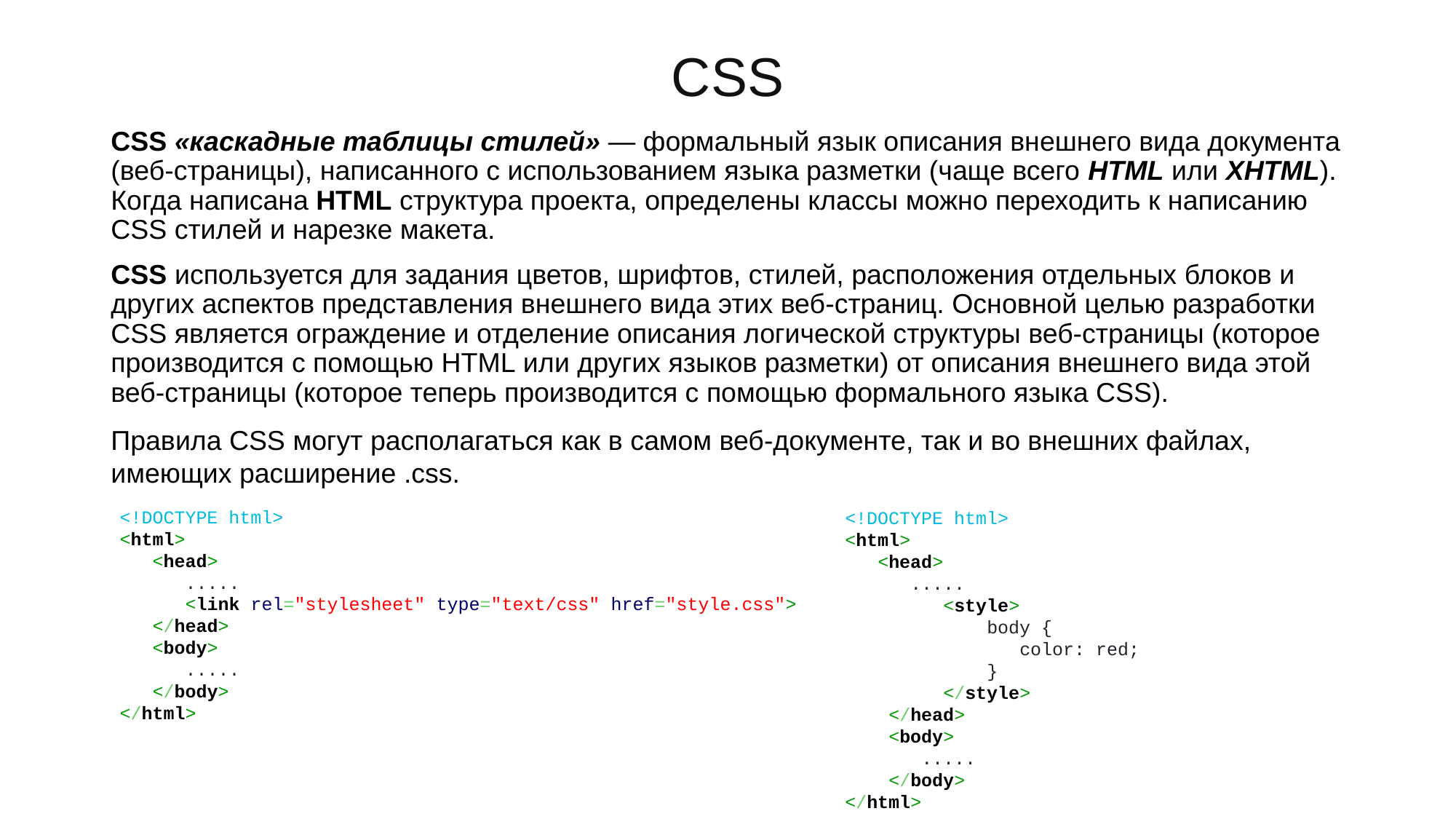

# CSS
CSS «каскадные таблицы стилей» — формальный язык описания внешнего вида документа (веб-страницы), написанного с использованием языка разметки (чаще всего HTML или XHTML). Когда написана HTML структура проекта, определены классы можно переходить к написанию CSS стилей и нарезке макета.
CSS используется для задания цветов, шрифтов, стилей, расположения отдельных блоков и других аспектов представления внешнего вида этих веб-страниц. Основной целью разработки CSS является ограждение и отделение описания логической структуры веб-страницы (которое производится с помощью HTML или других языков разметки) от описания внешнего вида этой веб-страницы (которое теперь производится с помощью формального языка CSS).
Правила CSS могут располагаться как в самом веб-документе, так и во внешних файлах, имеющих расширение .css.
<!DOCTYPE html>
<html>
   <head>
      .....
      <link rel="stylesheet" type="text/css" href="style.css">
   </head>
   <body>
      .....
   </body>
</html>
<!DOCTYPE html>
<html>
   <head>
      .....
         <style>
	   body {
	      color: red;
	   }
         </style>
    </head>
    <body>
       .....
    </body>
</html>